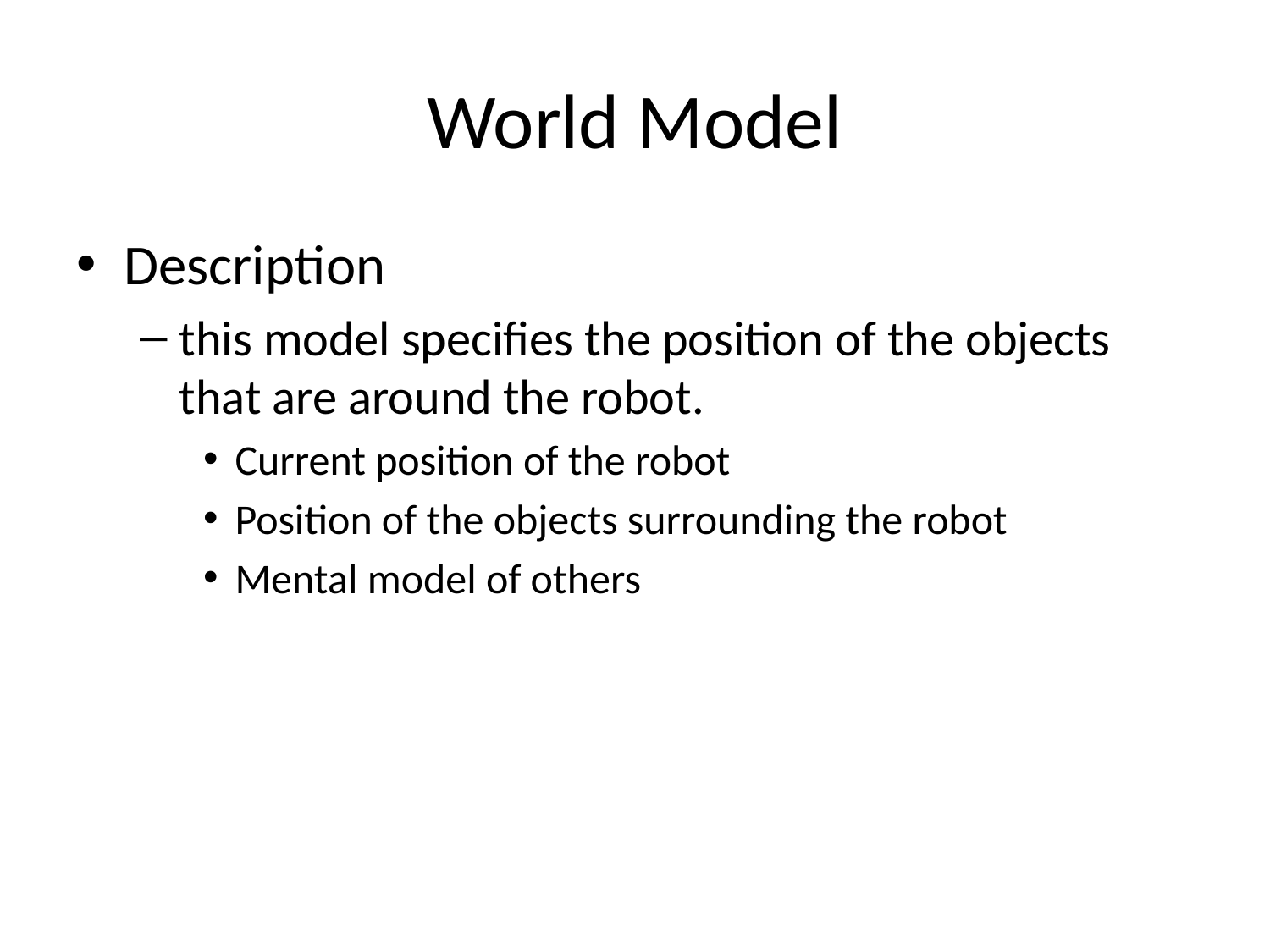

# World Model
Description
this model specifies the position of the objects that are around the robot.
Current position of the robot
Position of the objects surrounding the robot
Mental model of others